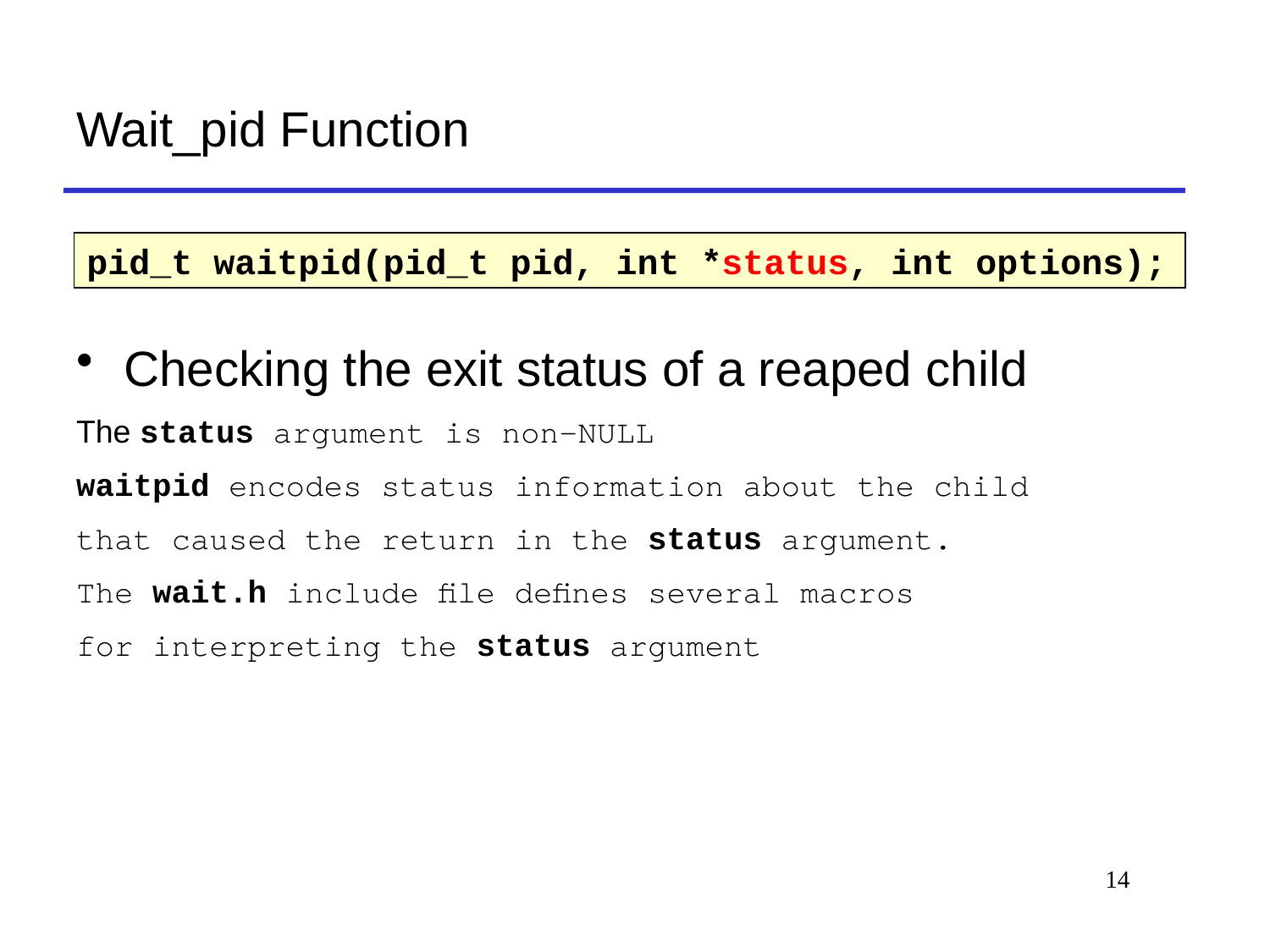

# Wait_pid Function
pid_t waitpid(pid_t pid, int *status, int options);
Checking the exit status of a reaped child
The status argument is non-NULL
waitpid encodes status information about the child
that caused the return in the status argument.
The wait.h include file defines several macros
for interpreting the status argument
14